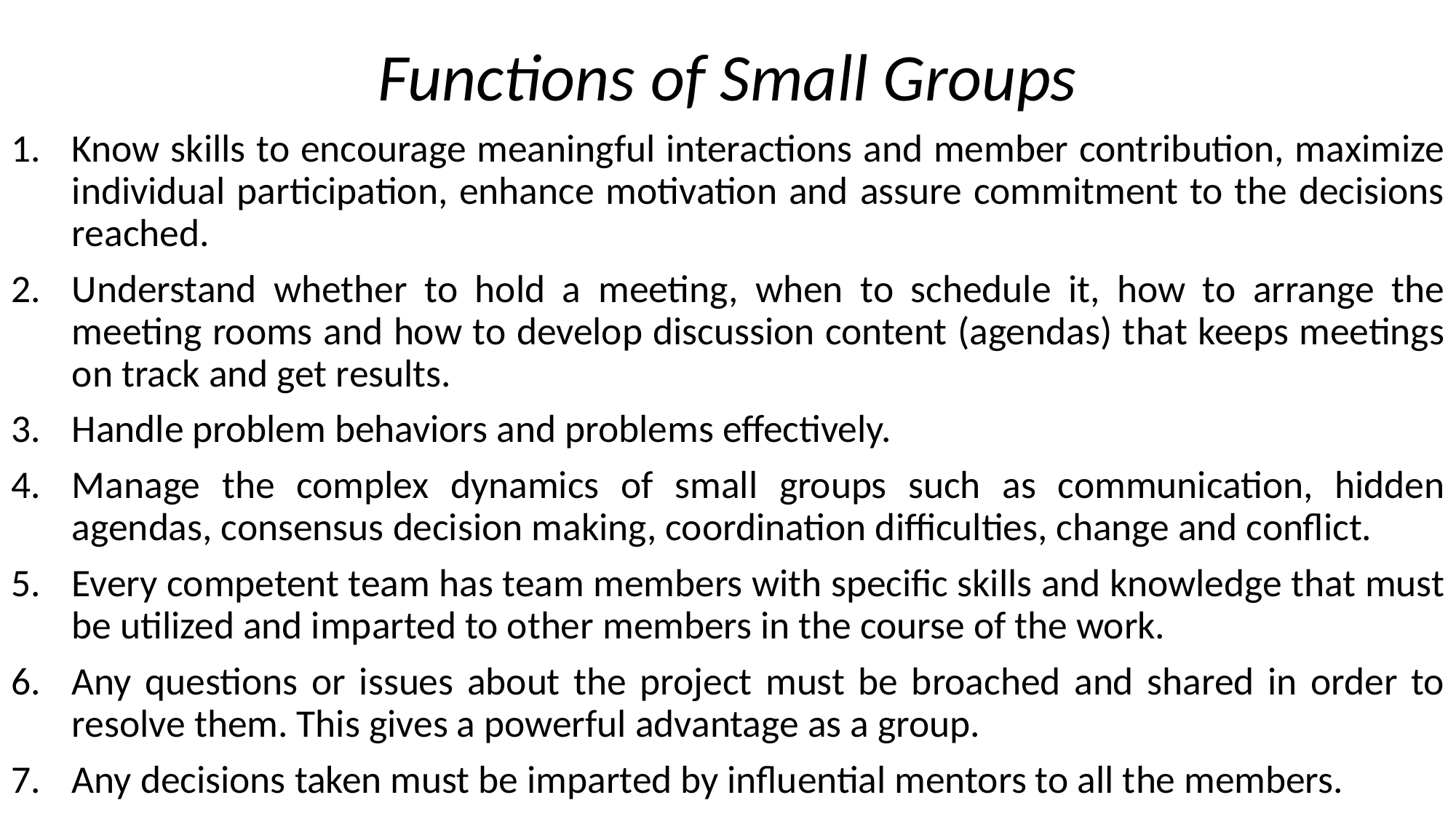

# Functions of Small Groups
Know skills to encourage meaningful interactions and member contribution, maximize individual participation, enhance motivation and assure commitment to the decisions reached.
Understand whether to hold a meeting, when to schedule it, how to arrange the meeting rooms and how to develop discussion content (agendas) that keeps meetings on track and get results.
Handle problem behaviors and problems effectively.
Manage the complex dynamics of small groups such as communication, hidden agendas, consensus decision making, coordination difficulties, change and conflict.
Every competent team has team members with specific skills and knowledge that must be utilized and imparted to other members in the course of the work.
Any questions or issues about the project must be broached and shared in order to resolve them. This gives a powerful advantage as a group.
Any decisions taken must be imparted by influential mentors to all the members.